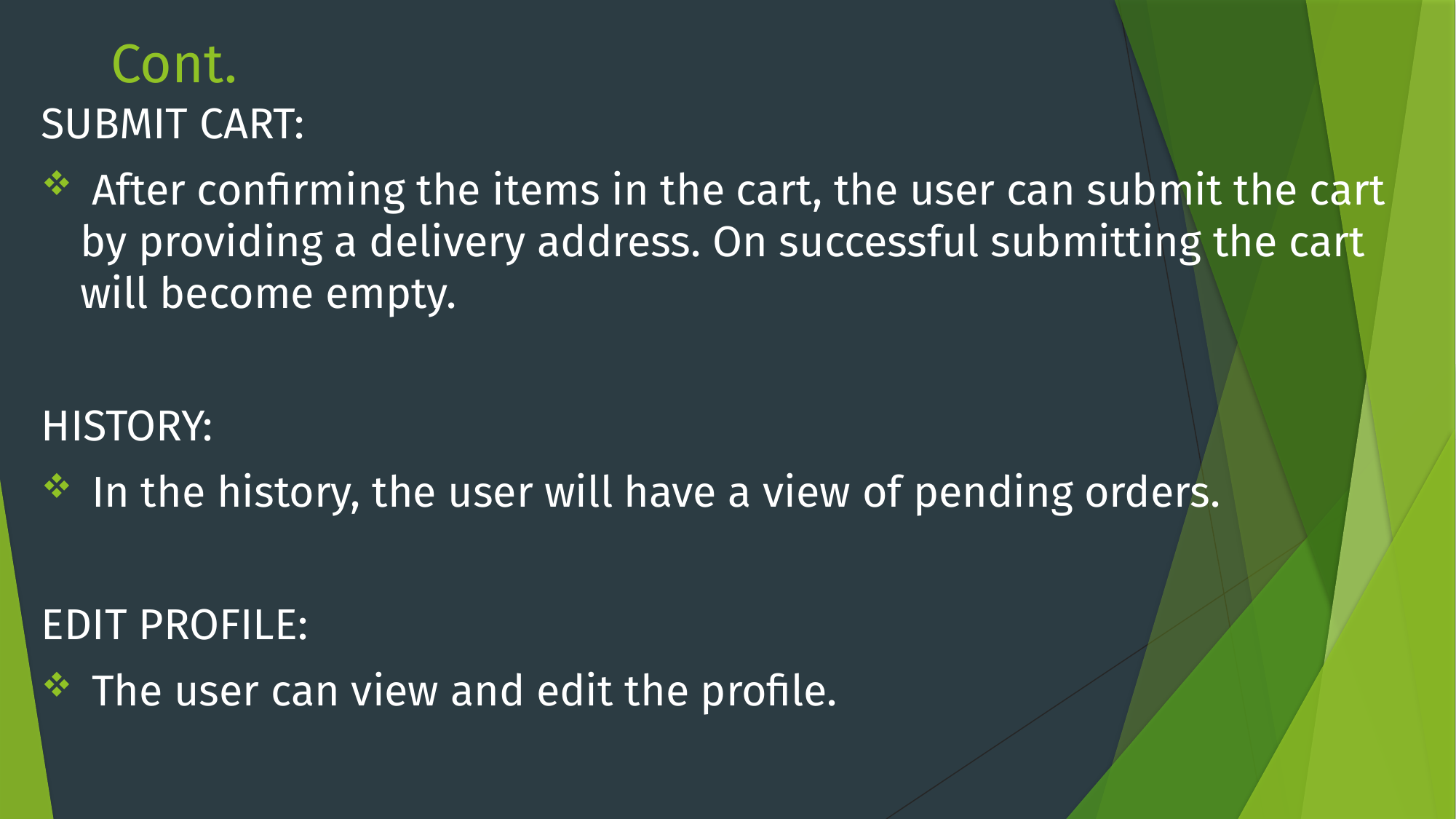

# Cont.
SUBMIT CART:
 After confirming the items in the cart, the user can submit the cart by providing a delivery address. On successful submitting the cart will become empty.

HISTORY:
 In the history, the user will have a view of pending orders.

EDIT PROFILE:
 The user can view and edit the profile.